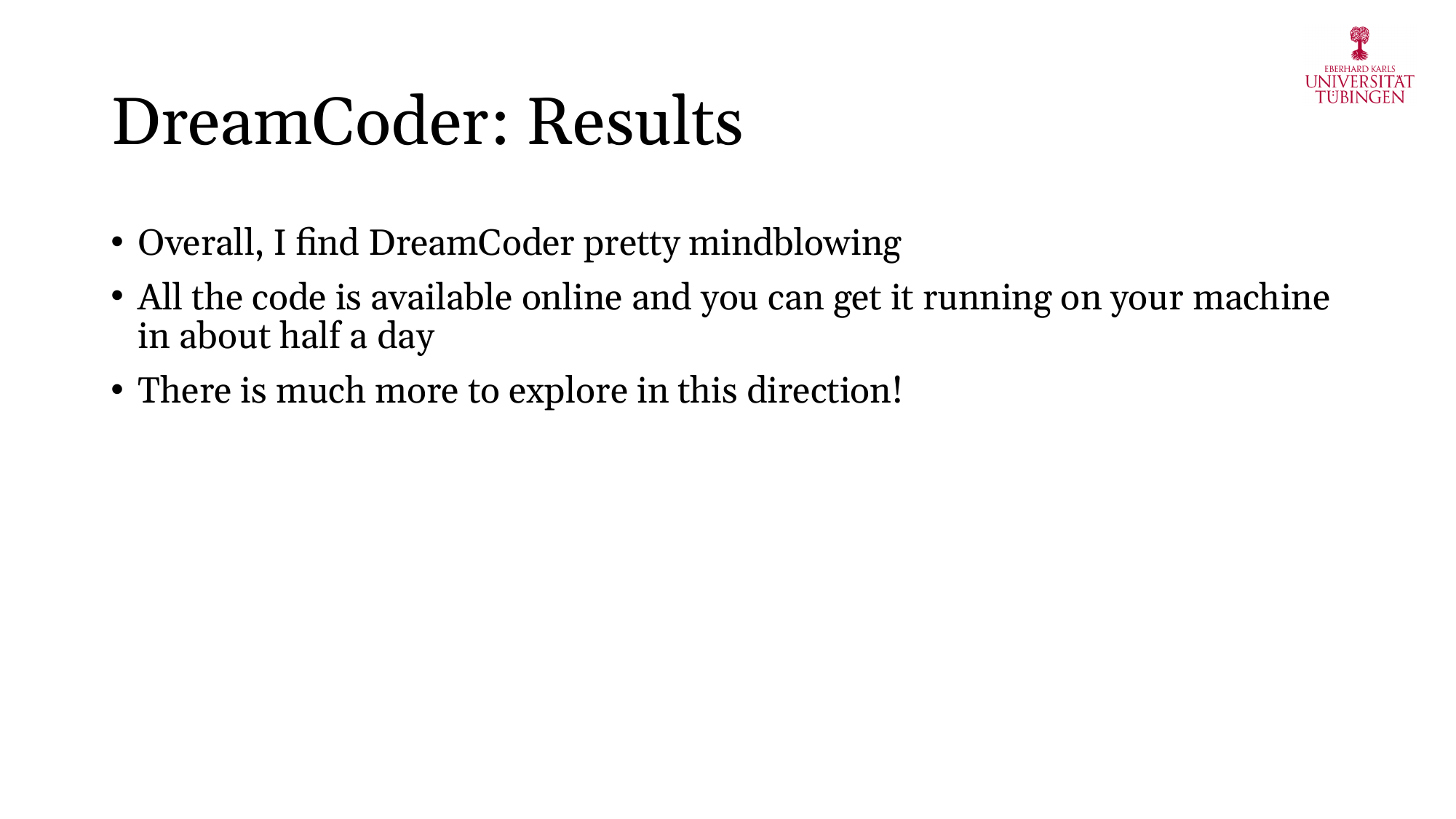

# DreamCoder: Results
Overall, I find DreamCoder pretty mindblowing
All the code is available online and you can get it running on your machine in about half a day
There is much more to explore in this direction!